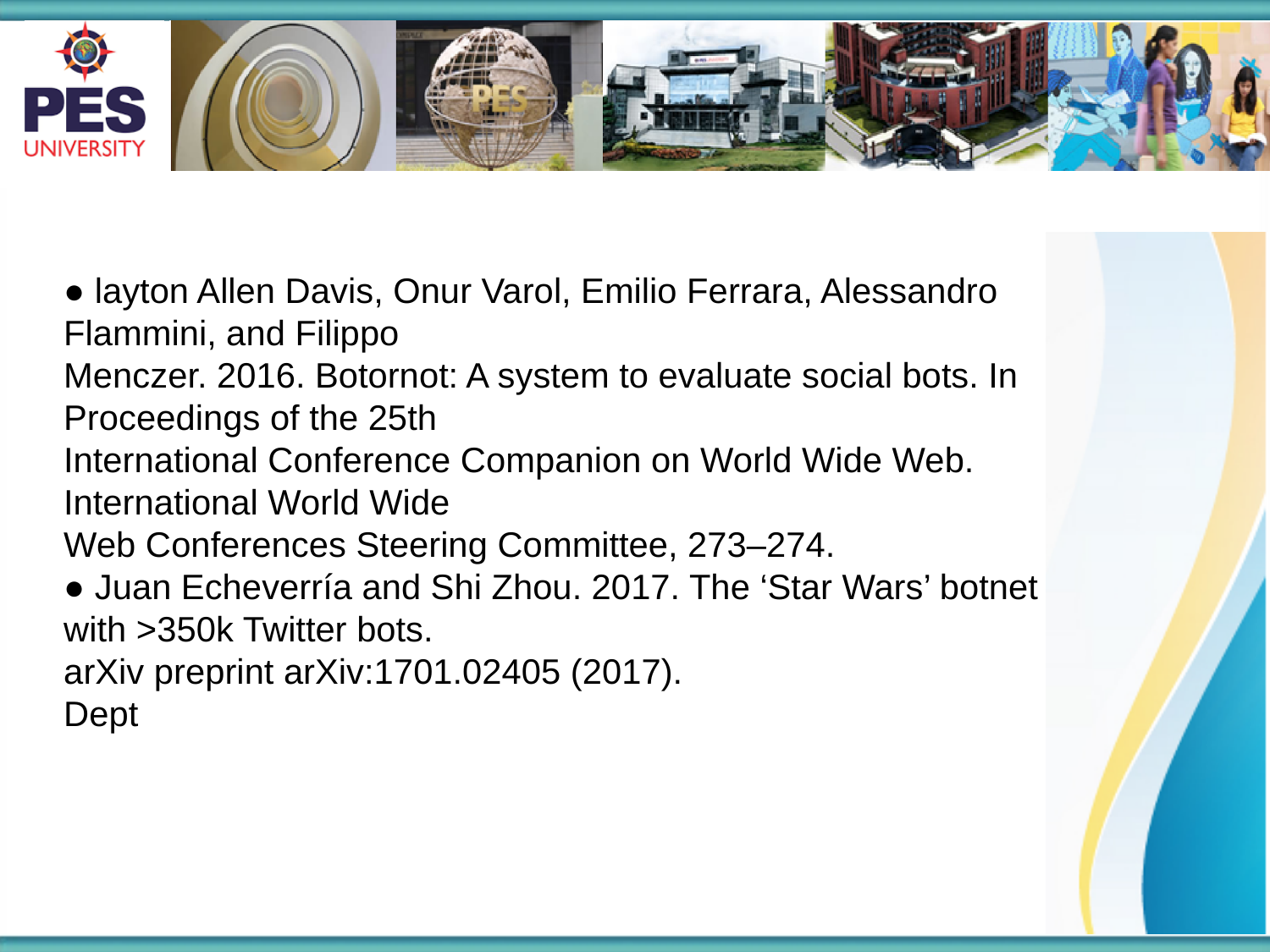

● layton Allen Davis, Onur Varol, Emilio Ferrara, Alessandro Flammini, and Filippo
Menczer. 2016. Botornot: A system to evaluate social bots. In Proceedings of the 25th
International Conference Companion on World Wide Web. International World Wide
Web Conferences Steering Committee, 273–274.
● Juan Echeverría and Shi Zhou. 2017. The ‘Star Wars’ botnet with >350k Twitter bots.
arXiv preprint arXiv:1701.02405 (2017).
Dept